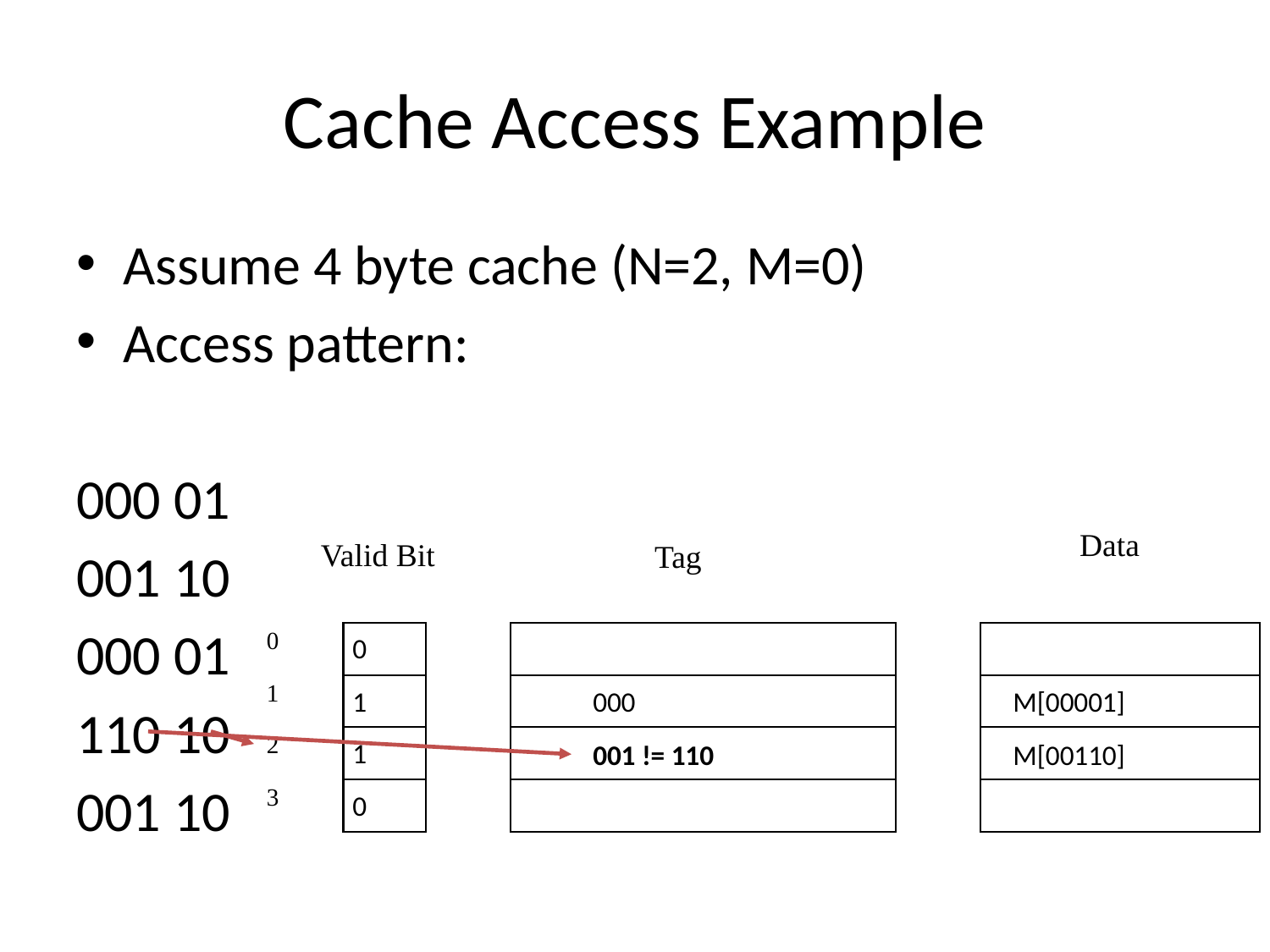

# Cache Access Example
Assume 4 byte cache (N=2, M=0)
Access pattern:

000 01
001 10
000 01
110 10
001 10
Data
Valid Bit
Tag
0

1

2

3

0
1
000
M[00001]
1
001 != 110
M[00110]
0